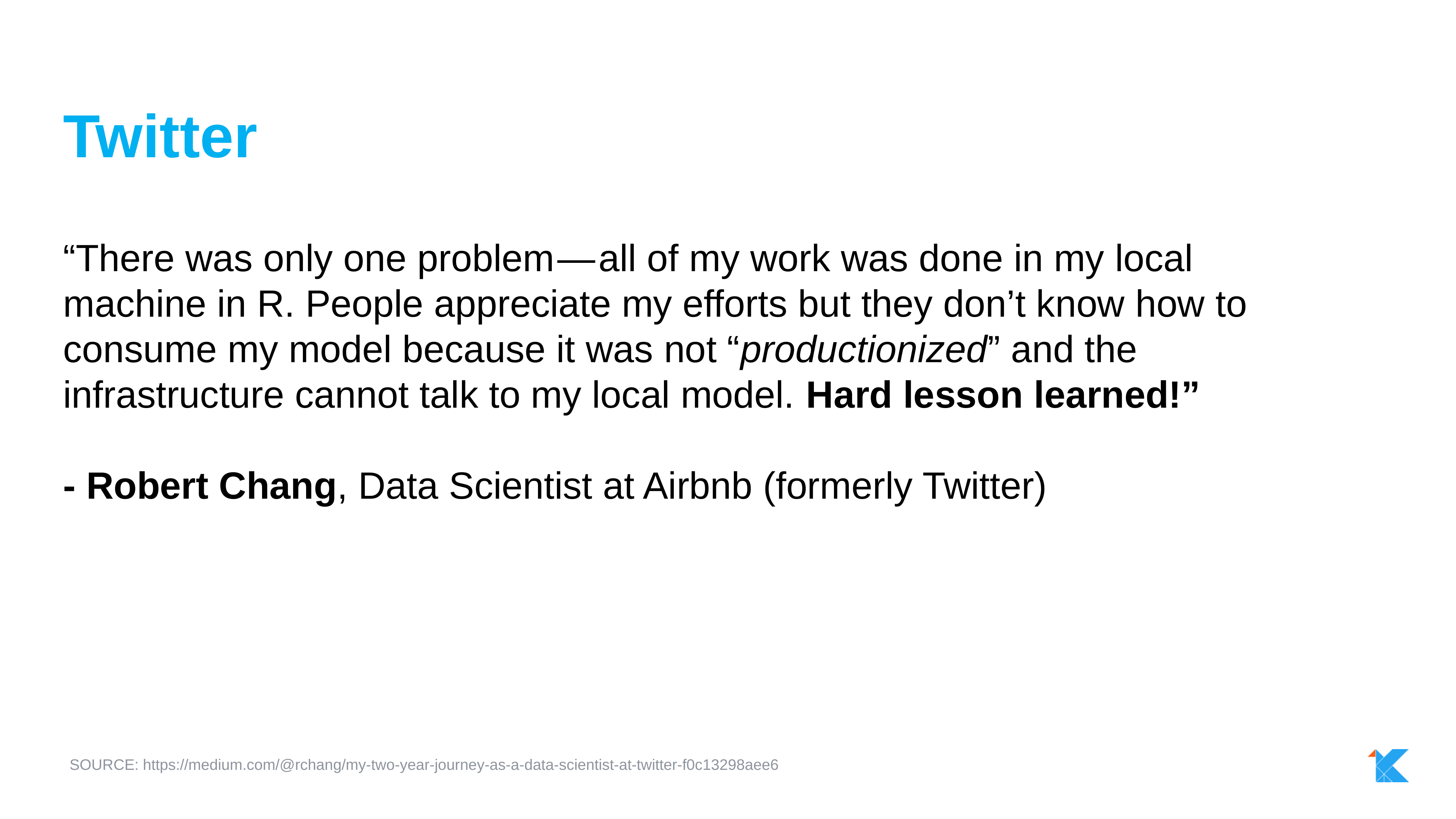

Twitter
“There was only one problem — all of my work was done in my local machine in R. People appreciate my efforts but they don’t know how to consume my model because it was not “productionized” and the infrastructure cannot talk to my local model. Hard lesson learned!”

- Robert Chang, Data Scientist at Airbnb (formerly Twitter)

SOURCE: https://medium.com/@rchang/my-two-year-journey-as-a-data-scientist-at-twitter-f0c13298aee6